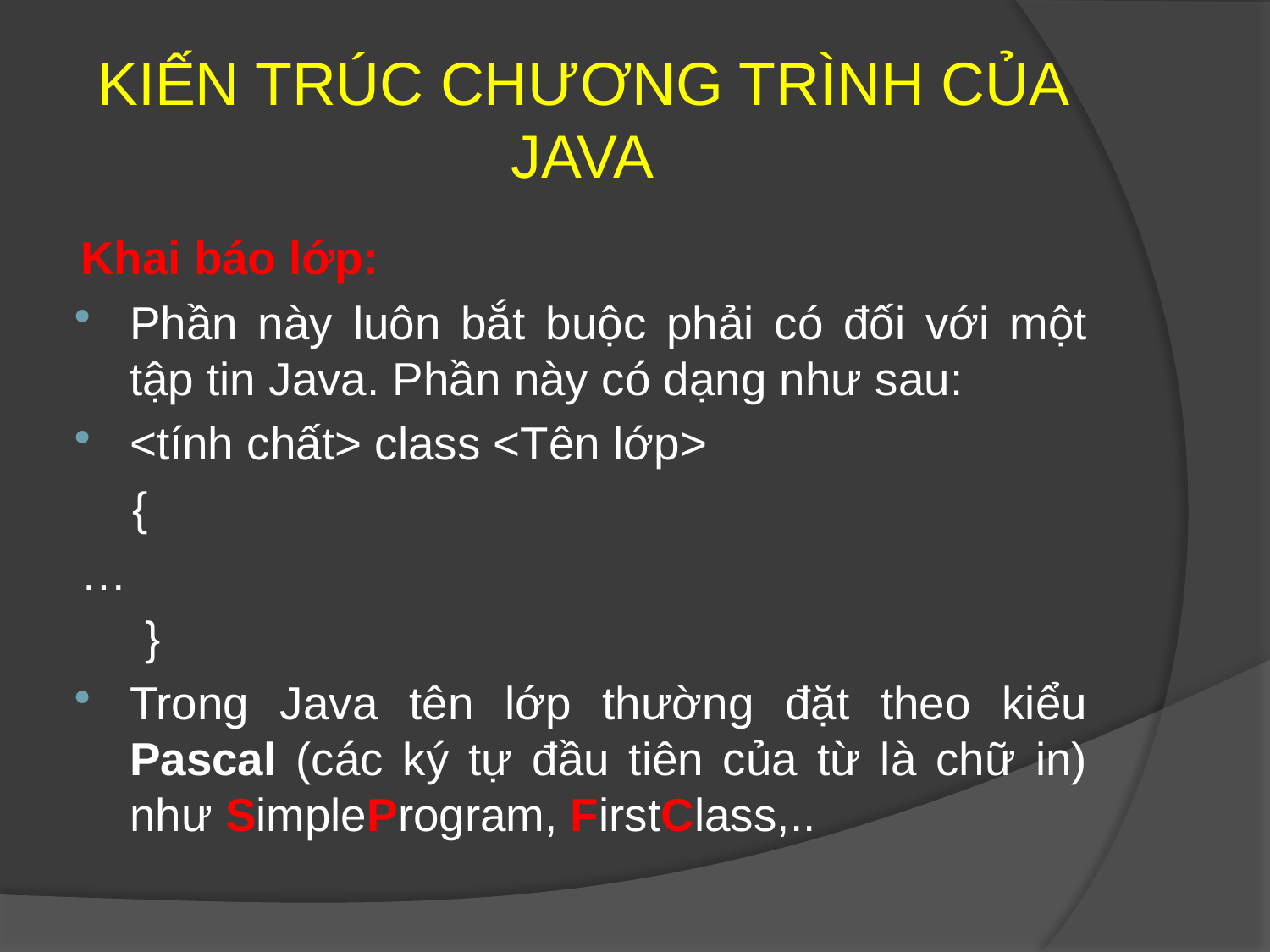

# KIẾN TRÚC CHƯƠNG TRÌNH CỦA JAVA
Khai báo lớp:
Phần này luôn bắt buộc phải có đối với một tập tin Java. Phần này có dạng như sau:
<tính chất> class <Tên lớp>
    {
	…
     }
Trong Java tên lớp thường đặt theo kiểu Pascal (các ký tự đầu tiên của từ là chữ in) như SimpleProgram, FirstClass,..